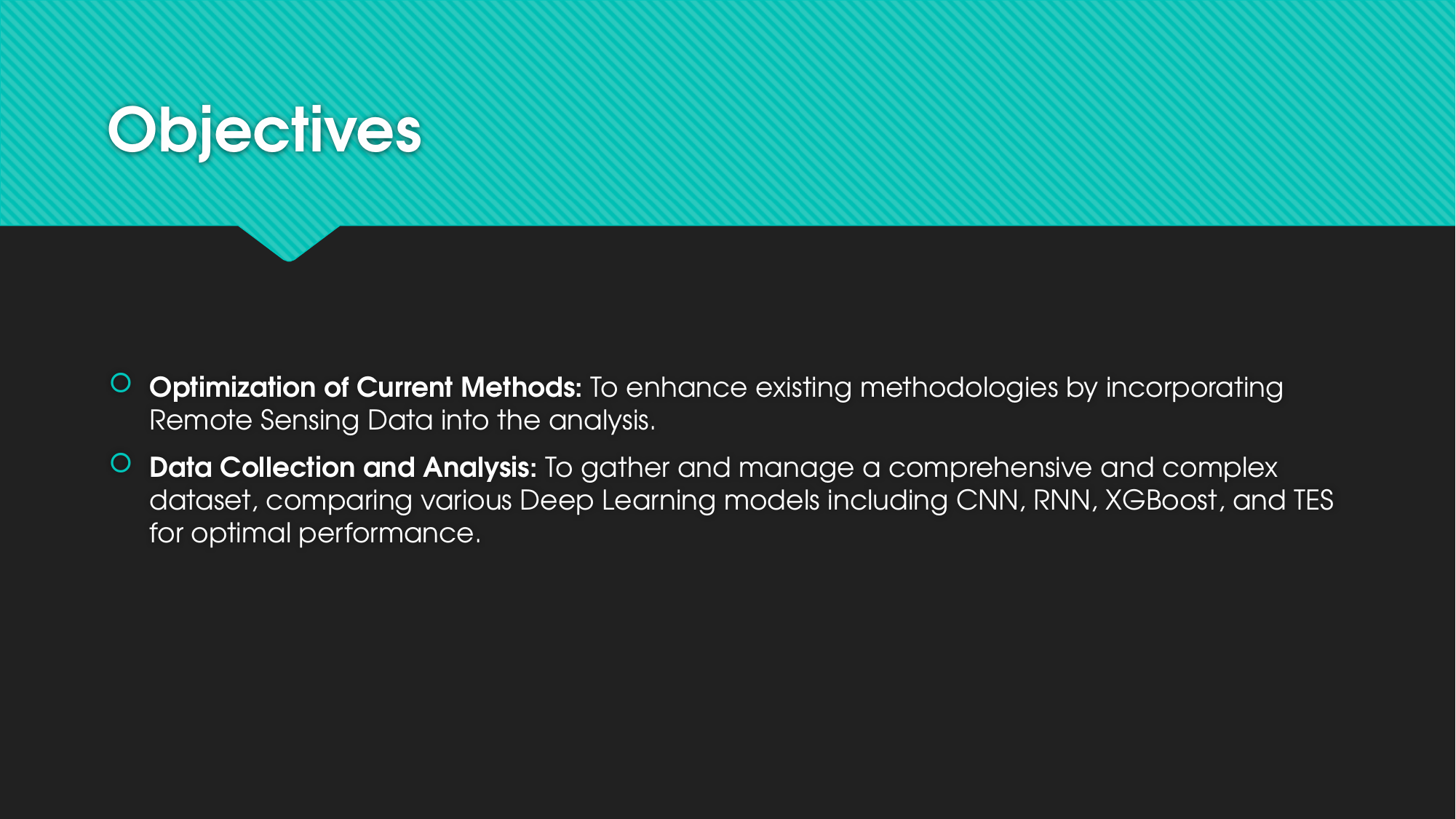

# Objectives
Optimization of Current Methods: To enhance existing methodologies by incorporating Remote Sensing Data into the analysis.
Data Collection and Analysis: To gather and manage a comprehensive and complex dataset, comparing various Deep Learning models including CNN, RNN, XGBoost, and TES for optimal performance.